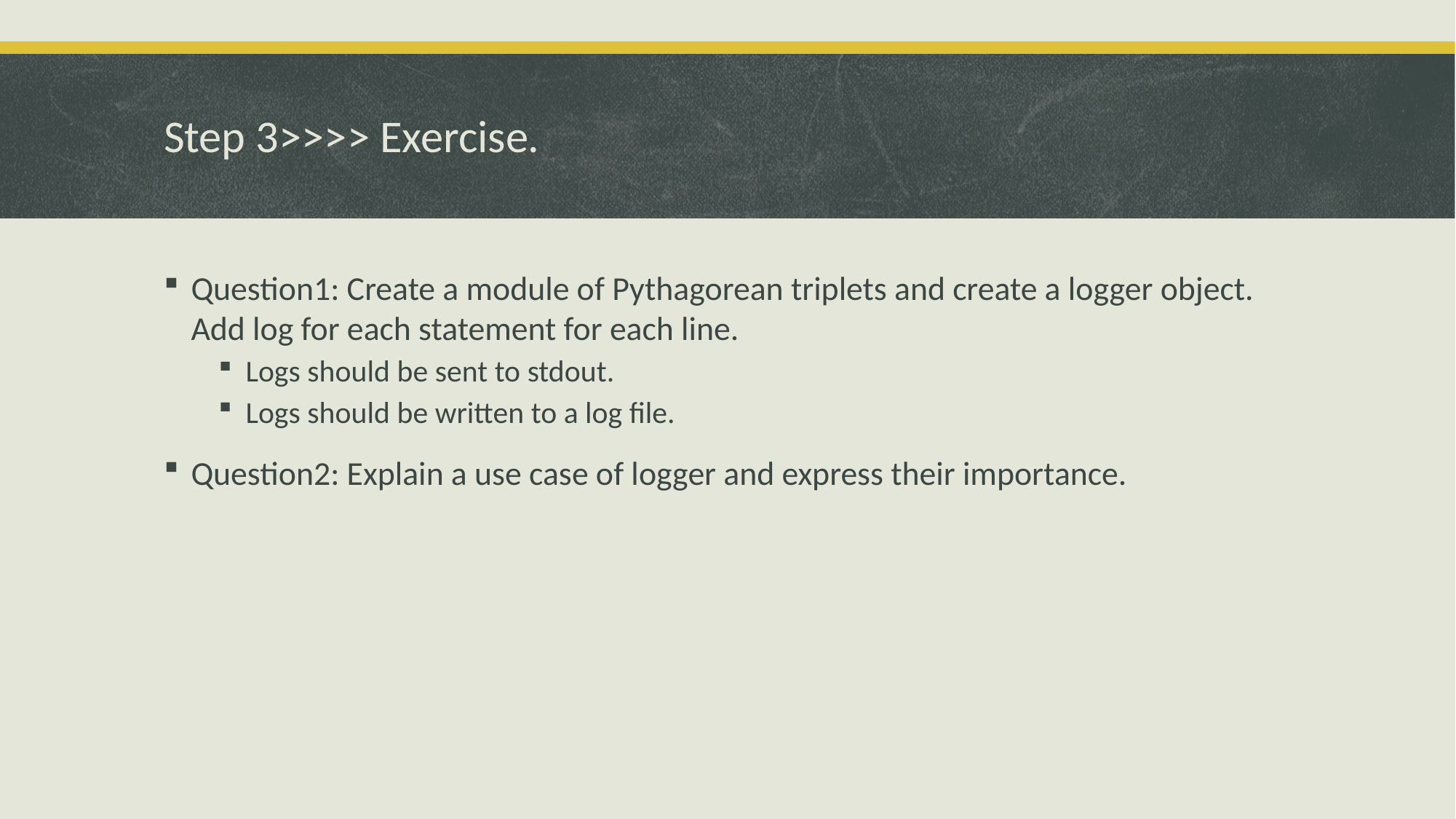

# Step 3>>>> Exercise.
Question1: Create a module of Pythagorean triplets and create a logger object. Add log for each statement for each line.
Logs should be sent to stdout.
Logs should be written to a log file.
Question2: Explain a use case of logger and express their importance.